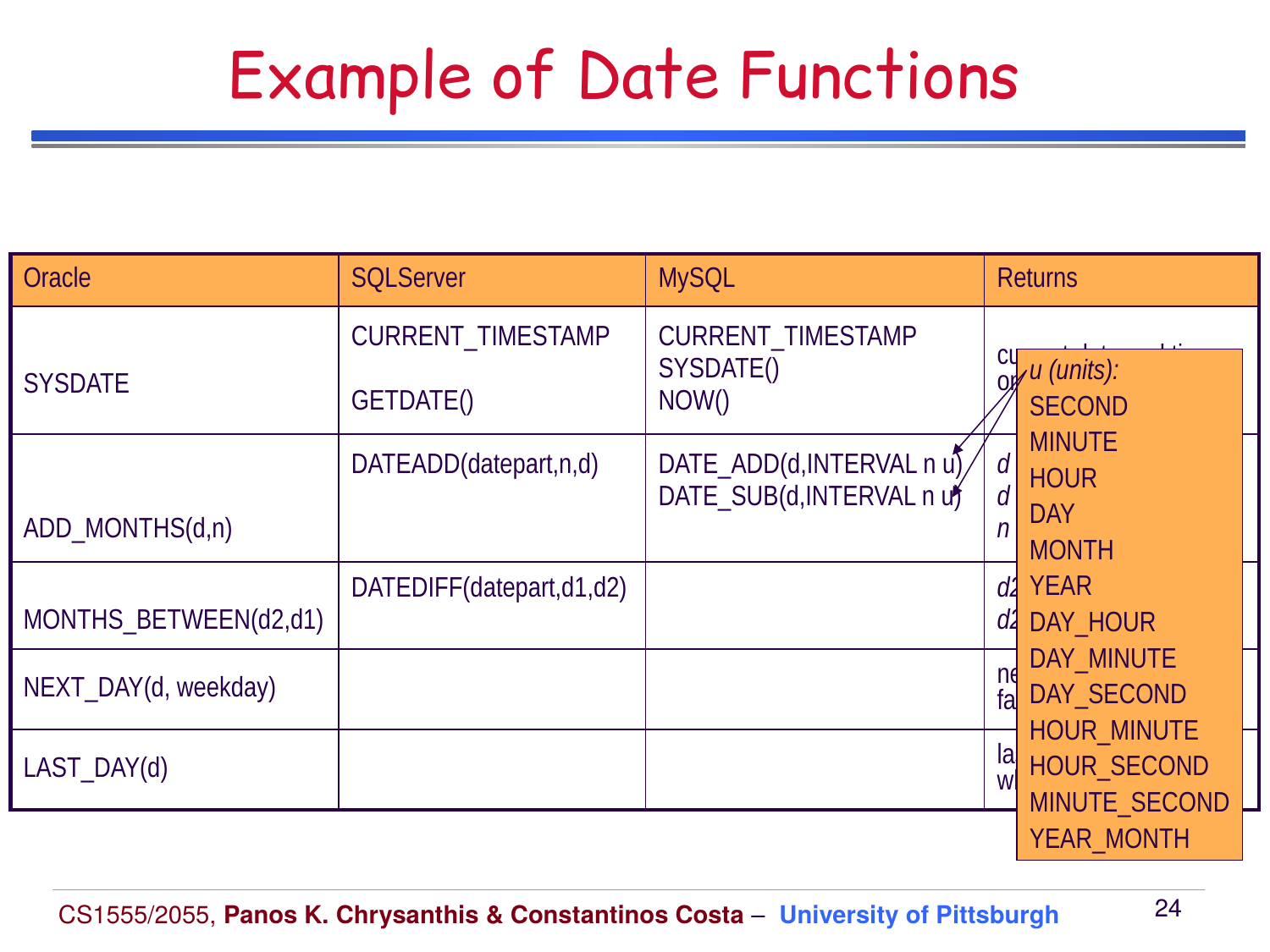

# Example of Date Functions
| Oracle | SQLServer | MySQL | Returns |
| --- | --- | --- | --- |
| SYSDATE | CURRENT\_TIMESTAMP GETDATE() | CURRENT\_TIMESTAMP SYSDATE() NOW() | current date and time on the server |
| ADD\_MONTHS(d,n) | DATEADD(datepart,n,d) | DATE\_ADD(d,INTERVAL n u) DATE\_SUB(d,INTERVAL n u) | d + n d – n n months after d |
| MONTHS\_BETWEEN(d2,d1) | DATEDIFF(datepart,d1,d2) |  | d2 – d1 d2 – d1 in months |
| NEXT\_DAY(d, weekday) |  |  | next date after d that falls on weekday |
| LAST\_DAY(d) |  |  | last day of the month to which d belongs |
u (units):
SECOND
MINUTE
HOUR
DAY
MONTH
YEAR
DAY_HOUR
DAY_MINUTE
DAY_SECOND
HOUR_MINUTE
HOUR_SECOND
MINUTE_SECOND
YEAR_MONTH